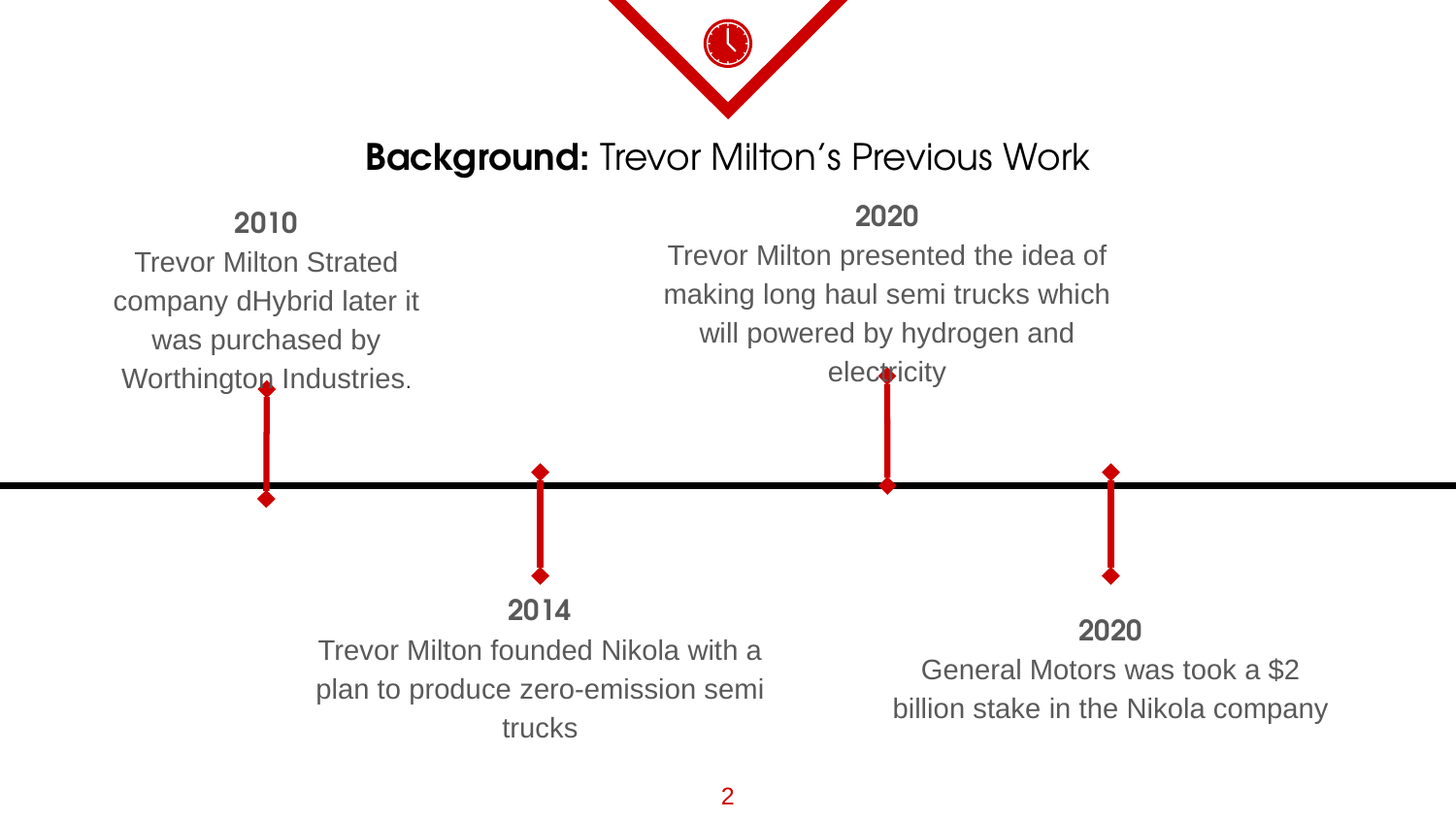

# Background: Trevor Milton’s Previous Work

2020
Trevor Milton presented the idea of making long haul semi trucks which will powered by hydrogen and electricity
2010
Trevor Milton Strated company dHybrid later it was purchased by Worthington Industries.
2020
General Motors was took a $2 billion stake in the Nikola company
2014
Trevor Milton founded Nikola with a plan to produce zero-emission semi trucks
2